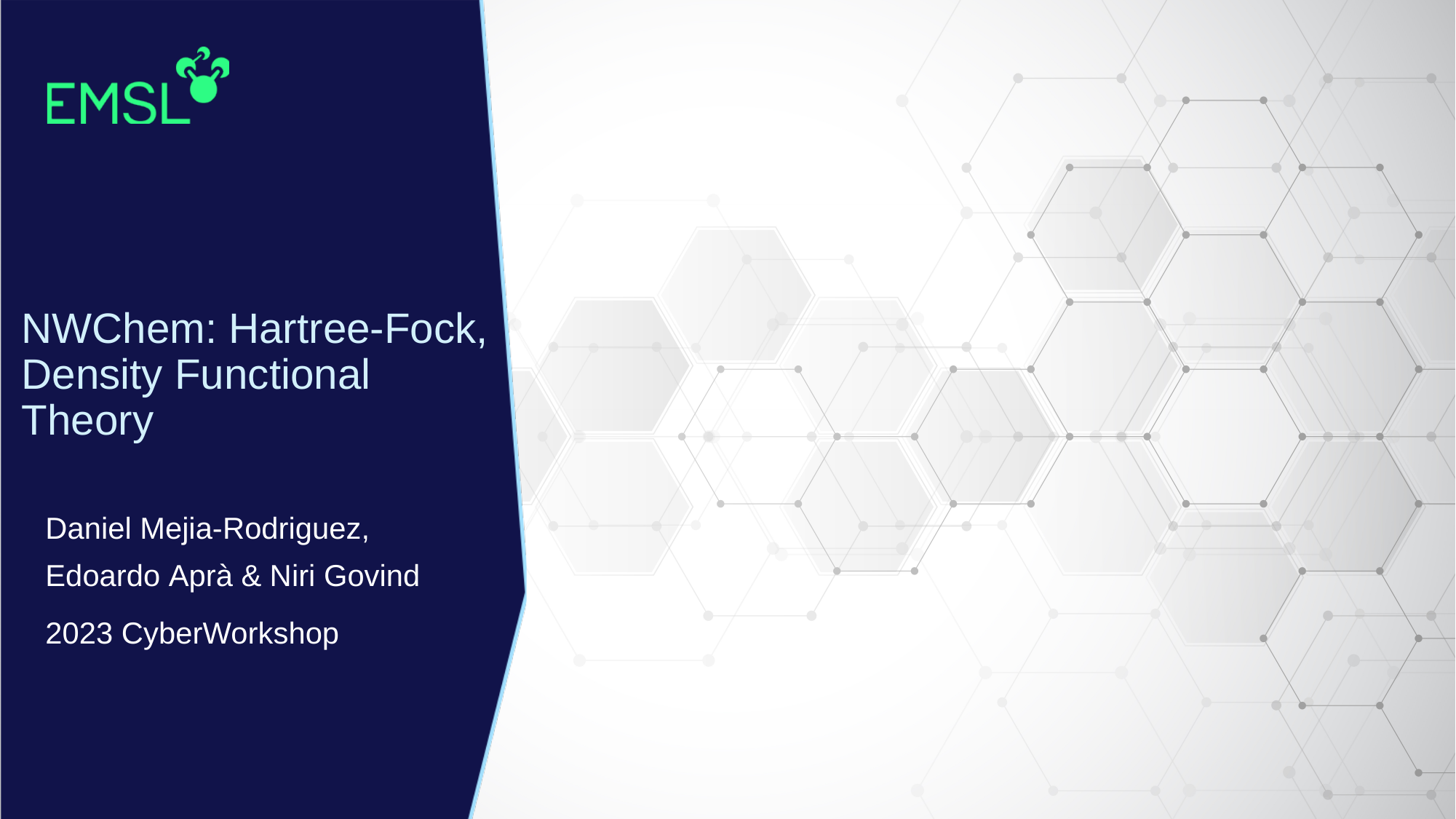

# NWChem: Hartree-Fock, Density Functional Theory
Daniel Mejia-Rodriguez,
Edoardo Aprà & Niri Govind

2023 CyberWorkshop